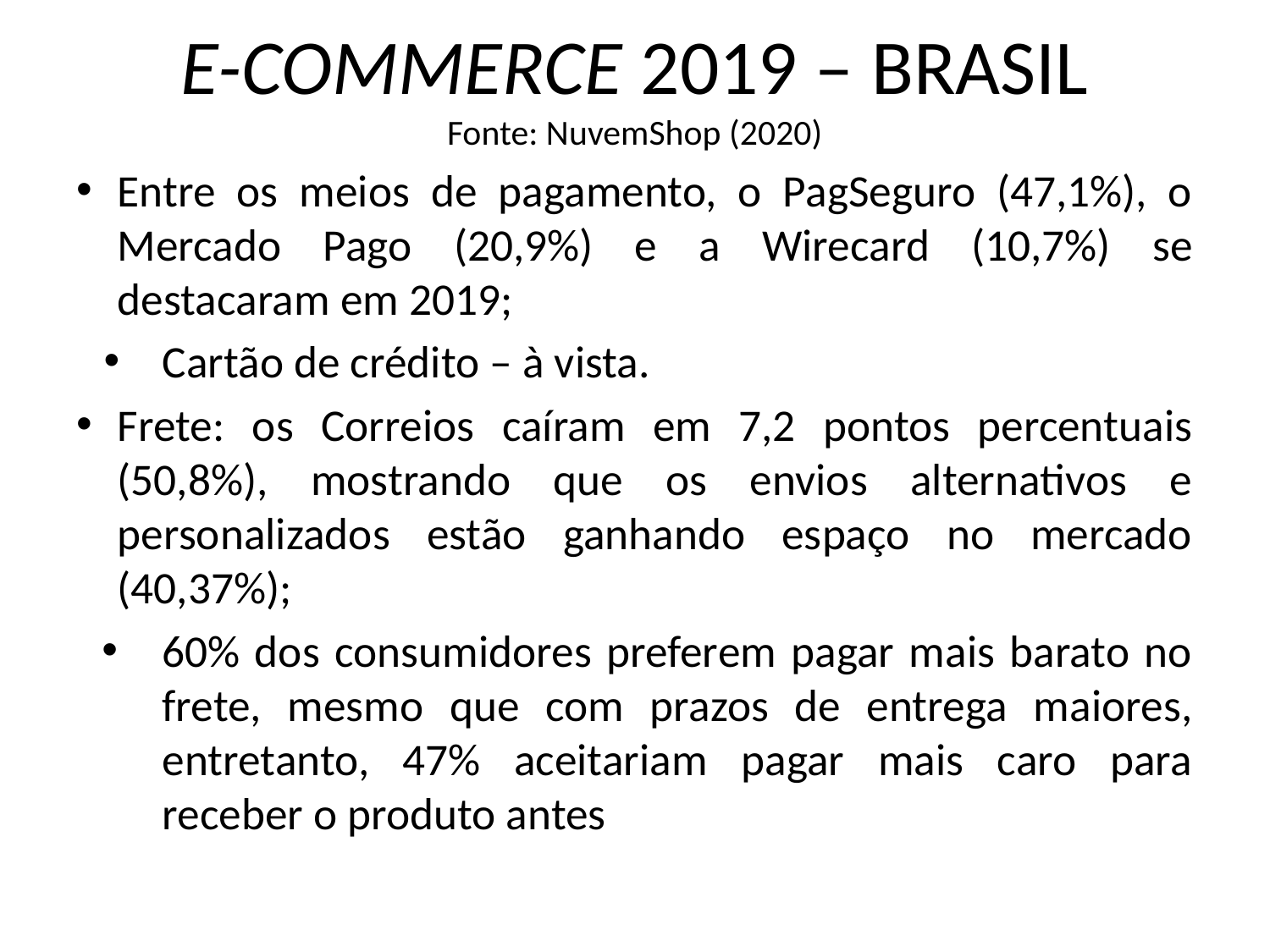

# E-COMMERCE 2019 – BRASIL Fonte: NuvemShop (2020)
Entre os meios de pagamento, o PagSeguro (47,1%), o Mercado Pago (20,9%) e a Wirecard (10,7%) se destacaram em 2019;
Cartão de crédito – à vista.
Frete: os Correios caíram em 7,2 pontos percentuais (50,8%), mostrando que os envios alternativos e personalizados estão ganhando espaço no mercado (40,37%);
60% dos consumidores preferem pagar mais barato no frete, mesmo que com prazos de entrega maiores, entretanto, 47% aceitariam pagar mais caro para receber o produto antes